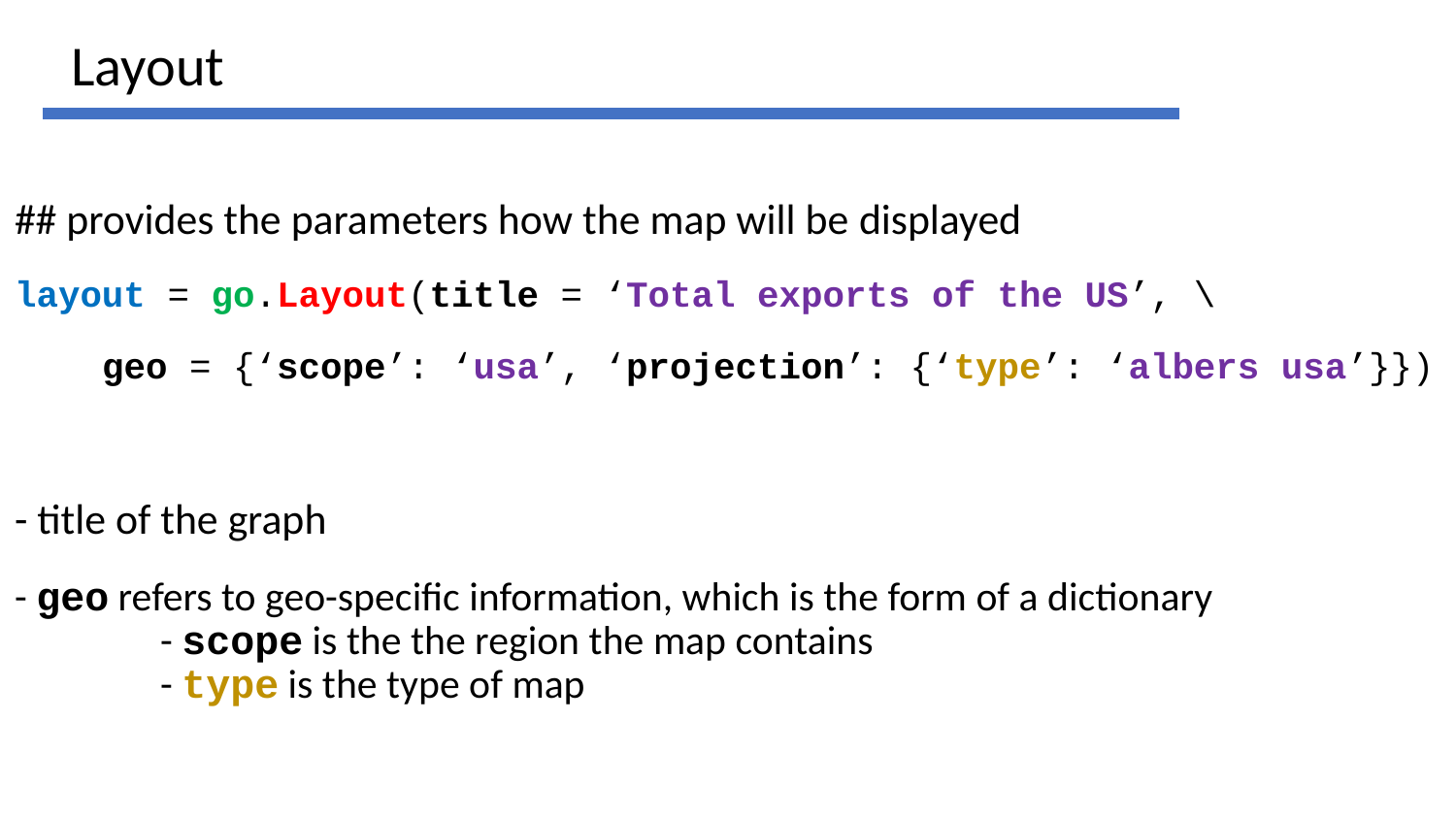

# Layout
## provides the parameters how the map will be displayed
layout = go.Layout(title = ‘Total exports of the US’, \
    geo = {‘scope’: ‘usa’, ‘projection’: {‘type’: ‘albers usa’}})

- title of the graph
- geo refers to geo-specific information, which is the form of a dictionary
	- scope is the the region the map contains
	- type is the type of map